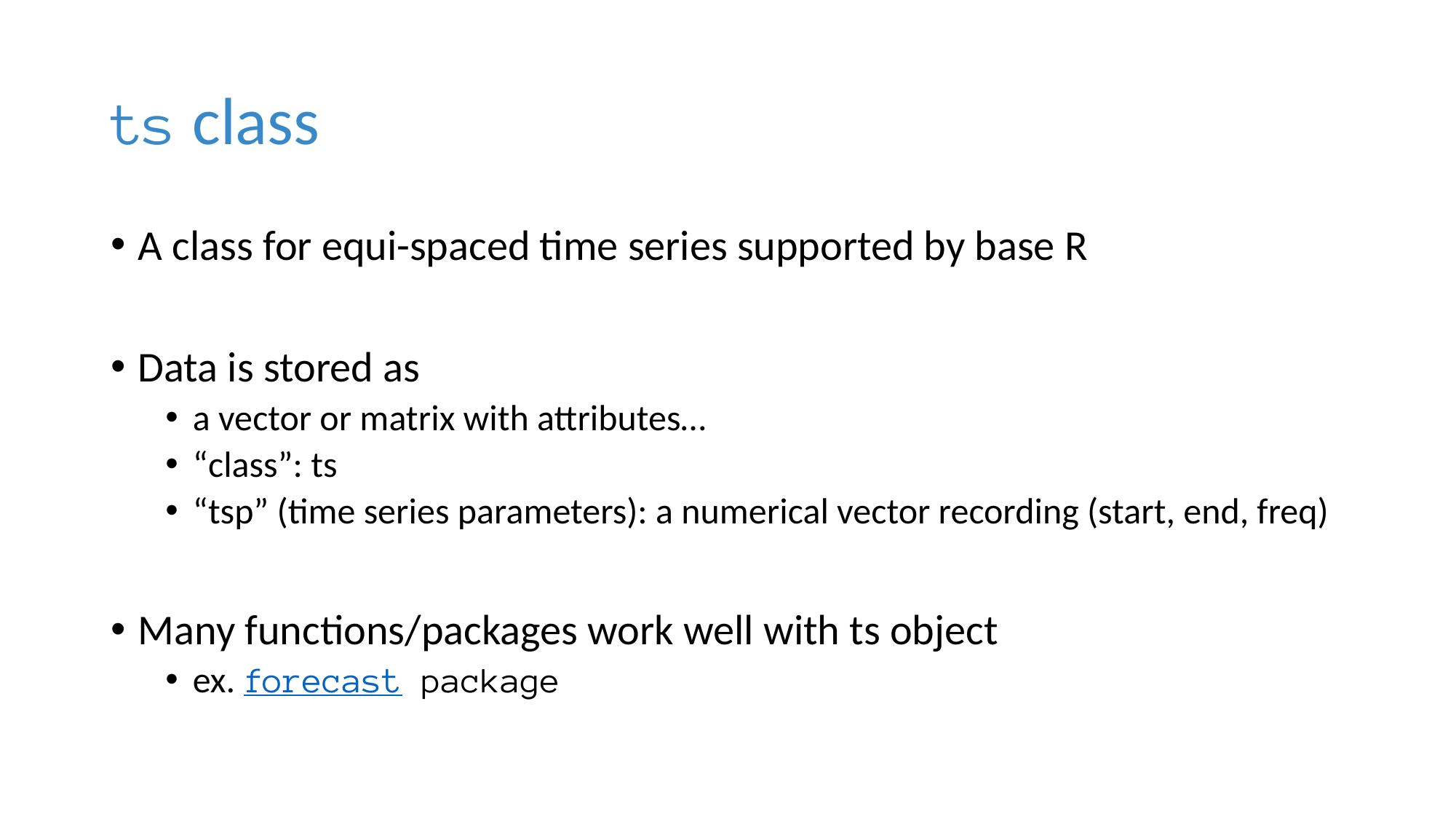

# ts class
A class for equi-spaced time series supported by base R

Data is stored as
a vector or matrix with attributes…
“class”: ts
“tsp” (time series parameters): a numerical vector recording (start, end, freq)

Many functions/packages work well with ts object
ex. forecast package